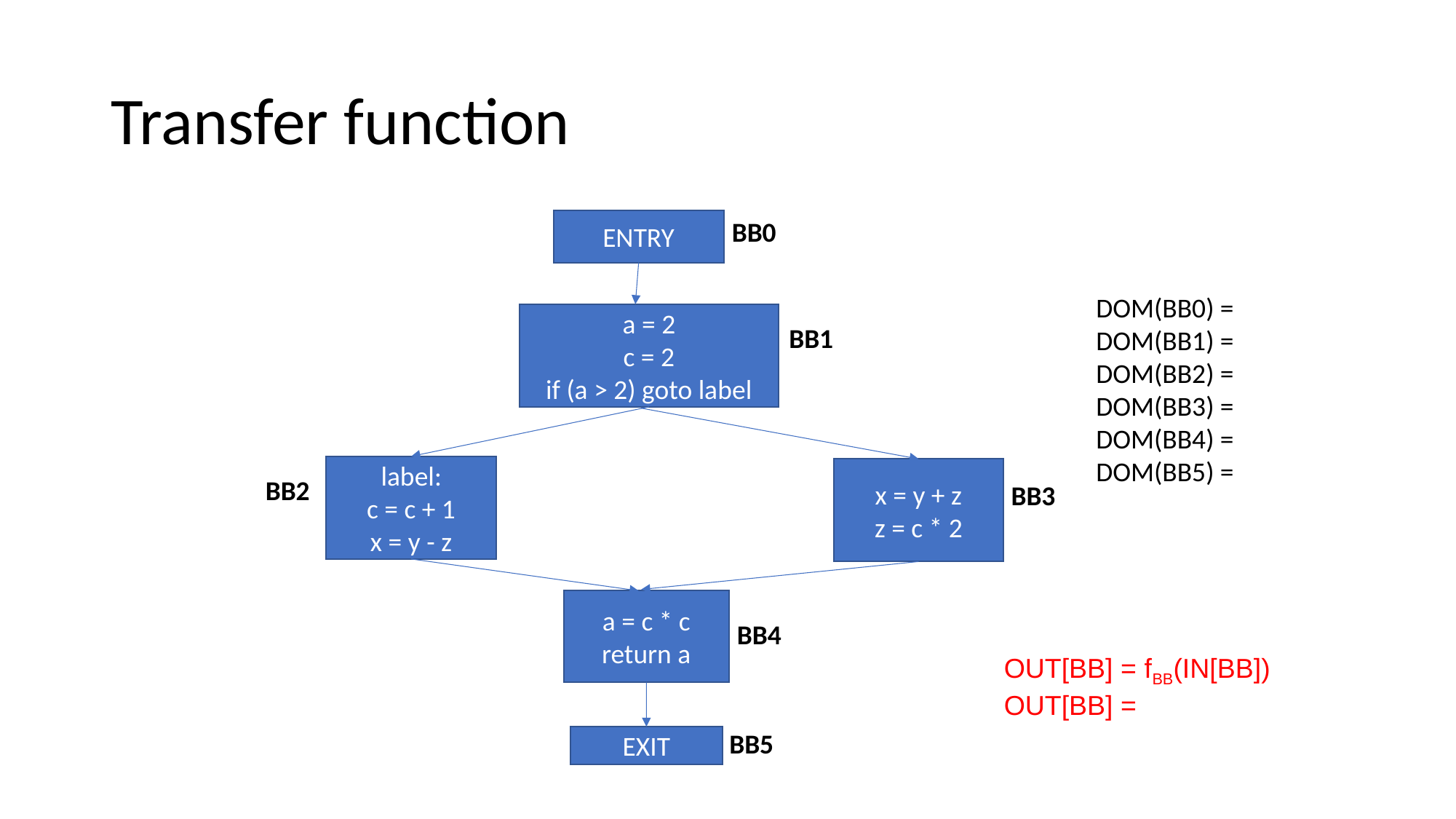

# Transfer function
BB0
ENTRY

DOM(BB0) =
DOM(BB1) =
DOM(BB2) =
DOM(BB3) =
DOM(BB4) =
DOM(BB5) =
a = 2
c = 2
if (a > 2) goto label
BB1
label:
c = c + 1
x = y - z
x = y + z
z = c * 2
BB2
BB3
a = c * c
return a
BB4
OUT[BB] = fBB(IN[BB])
OUT[BB] =
BB5
EXIT